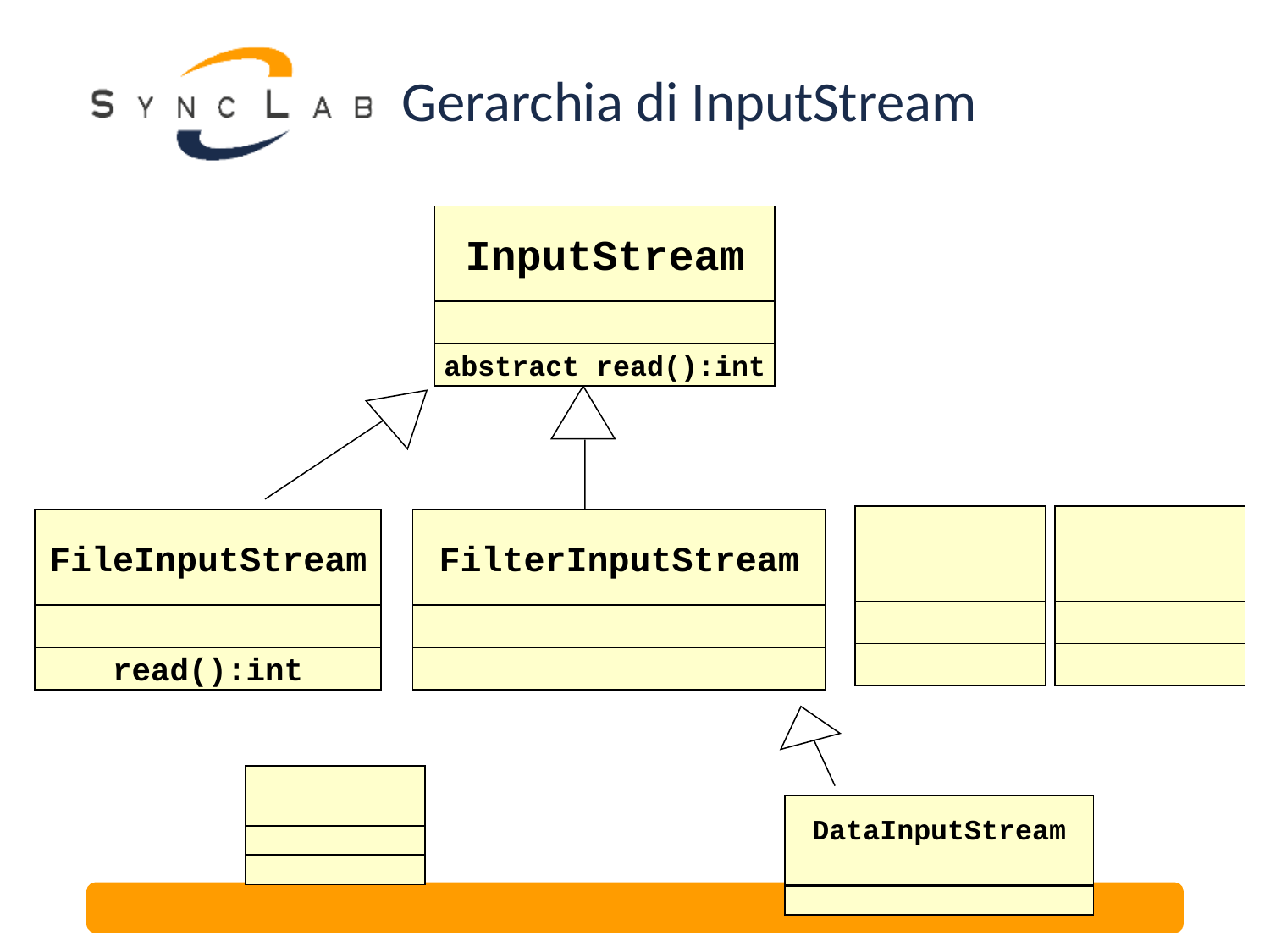

# Gerarchia di InputStream
InputStream

abstract read():int

FileInputStream
FilterInputStream

read():int

DataInputStream